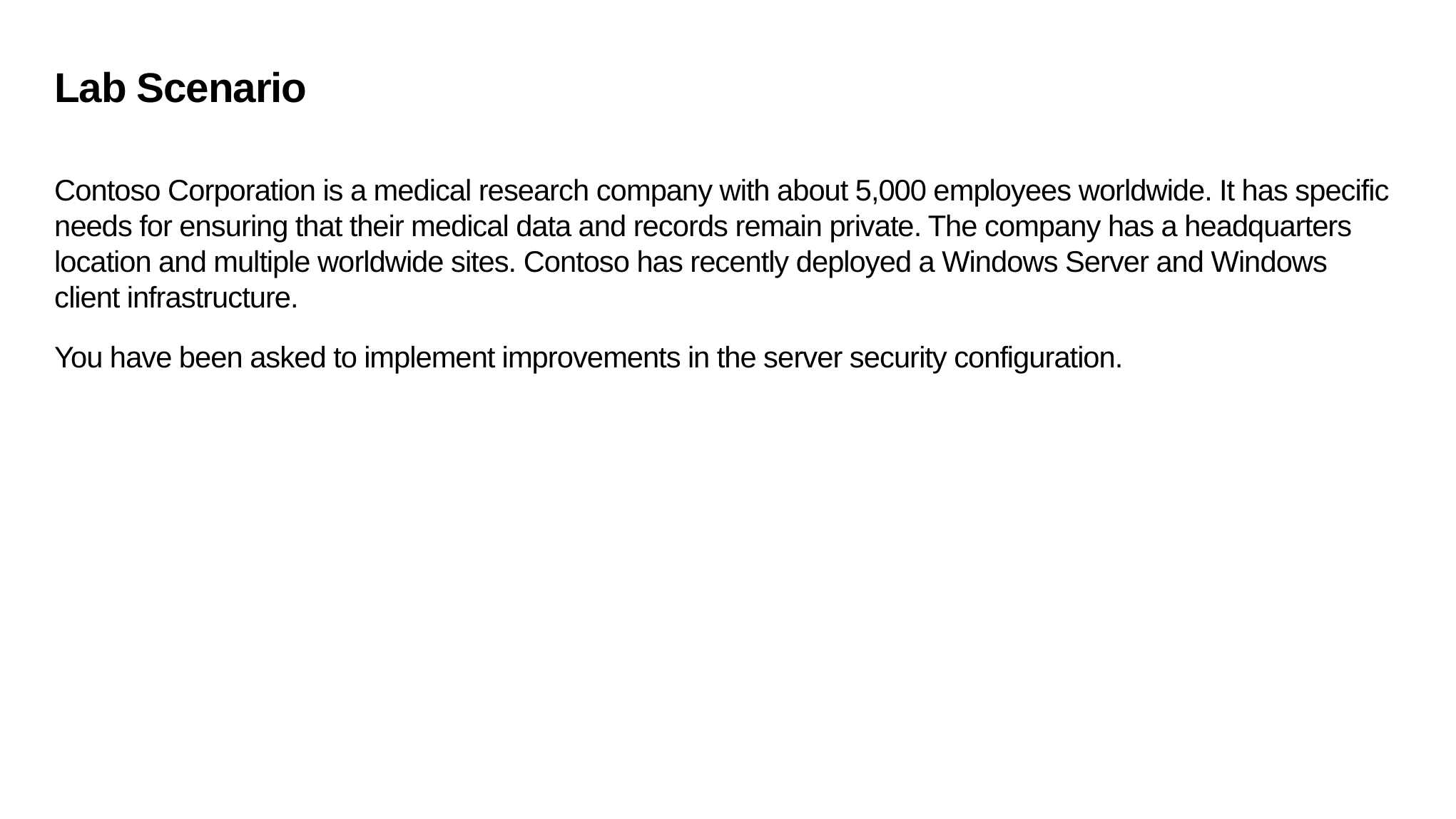

# Lab Scenario
Contoso Corporation is a medical research company with about 5,000 employees worldwide. It has specific needs for ensuring that their medical data and records remain private. The company has a headquarters location and multiple worldwide sites. Contoso has recently deployed a Windows Server and Windows client infrastructure.
You have been asked to implement improvements in the server security configuration.